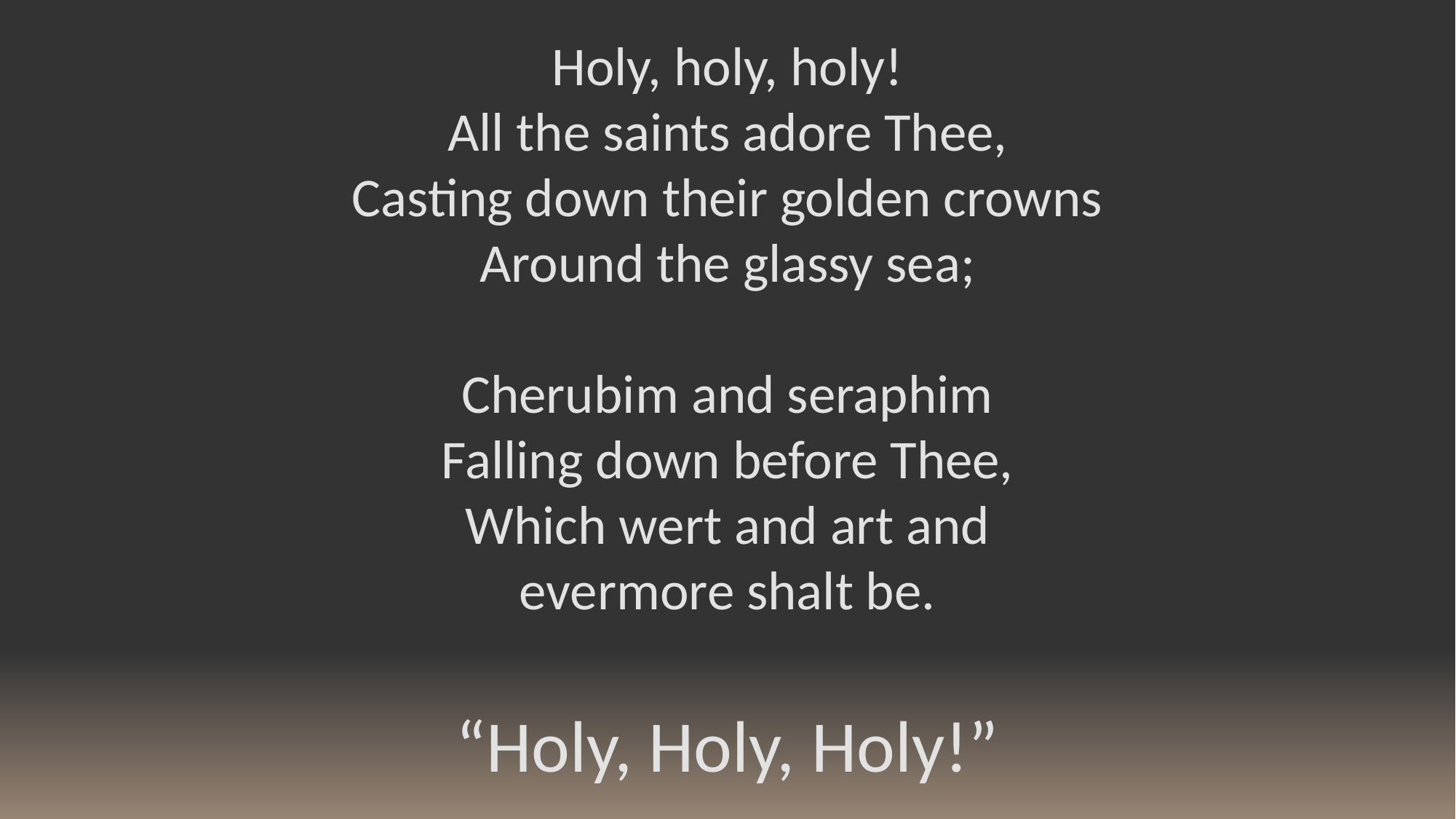

Holy, holy, holy!
All the saints adore Thee,
Casting down their golden crowns
Around the glassy sea;

Cherubim and seraphim
Falling down before Thee,
Which wert and art and
evermore shalt be.

“Holy, Holy, Holy!”